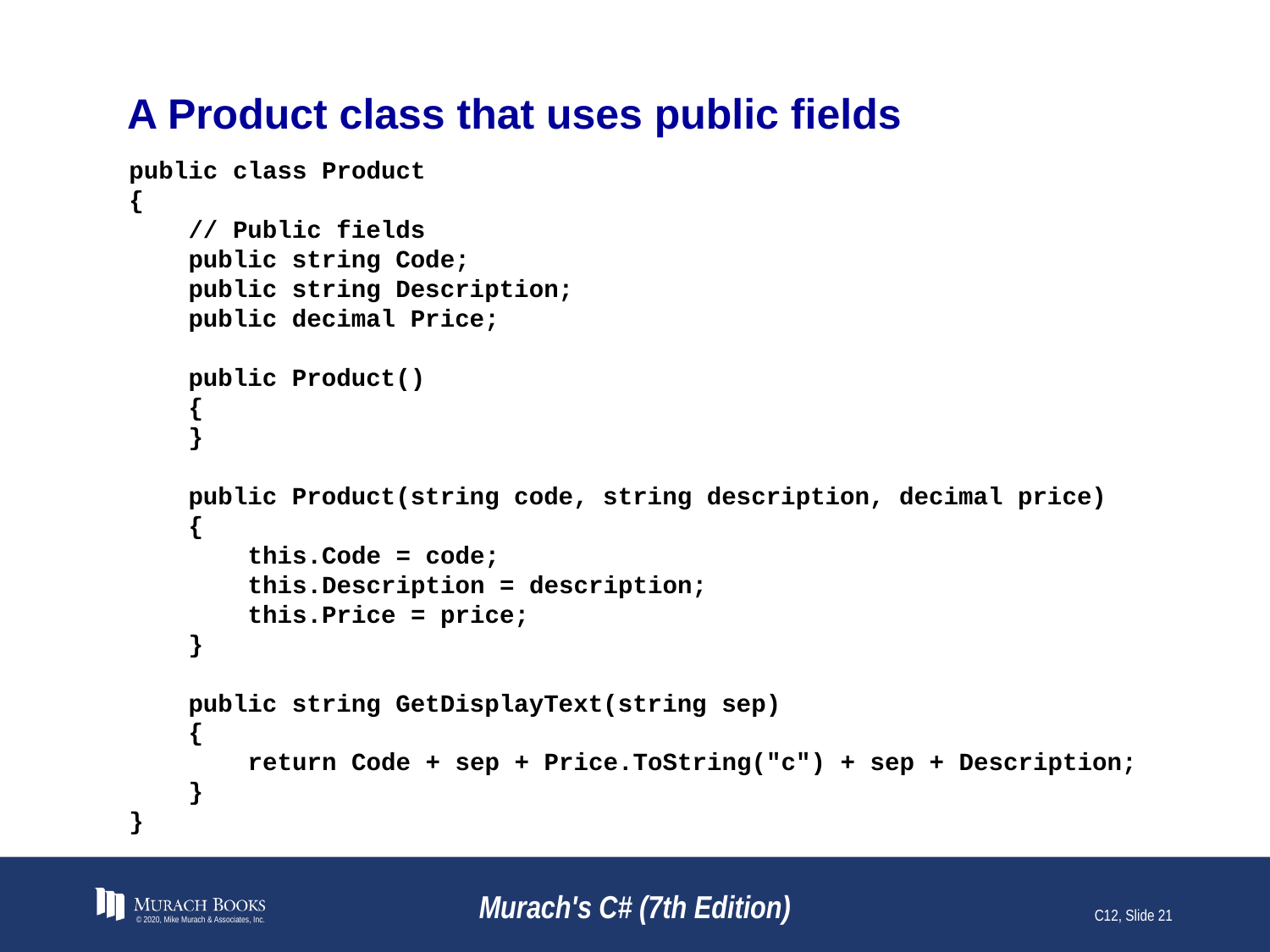

# A Product class that uses public fields
public class Product
{
    // Public fields
    public string Code;
    public string Description;
    public decimal Price;

    public Product()
    {
    }

    public Product(string code, string description, decimal price)
    {
        this.Code = code;
        this.Description = description;
        this.Price = price;
    }

    public string GetDisplayText(string sep)
    {
        return Code + sep + Price.ToString("c") + sep + Description;
    }
}

© 2020, Mike Murach & Associates, Inc.
Murach's C# (7th Edition)

C12, Slide 21